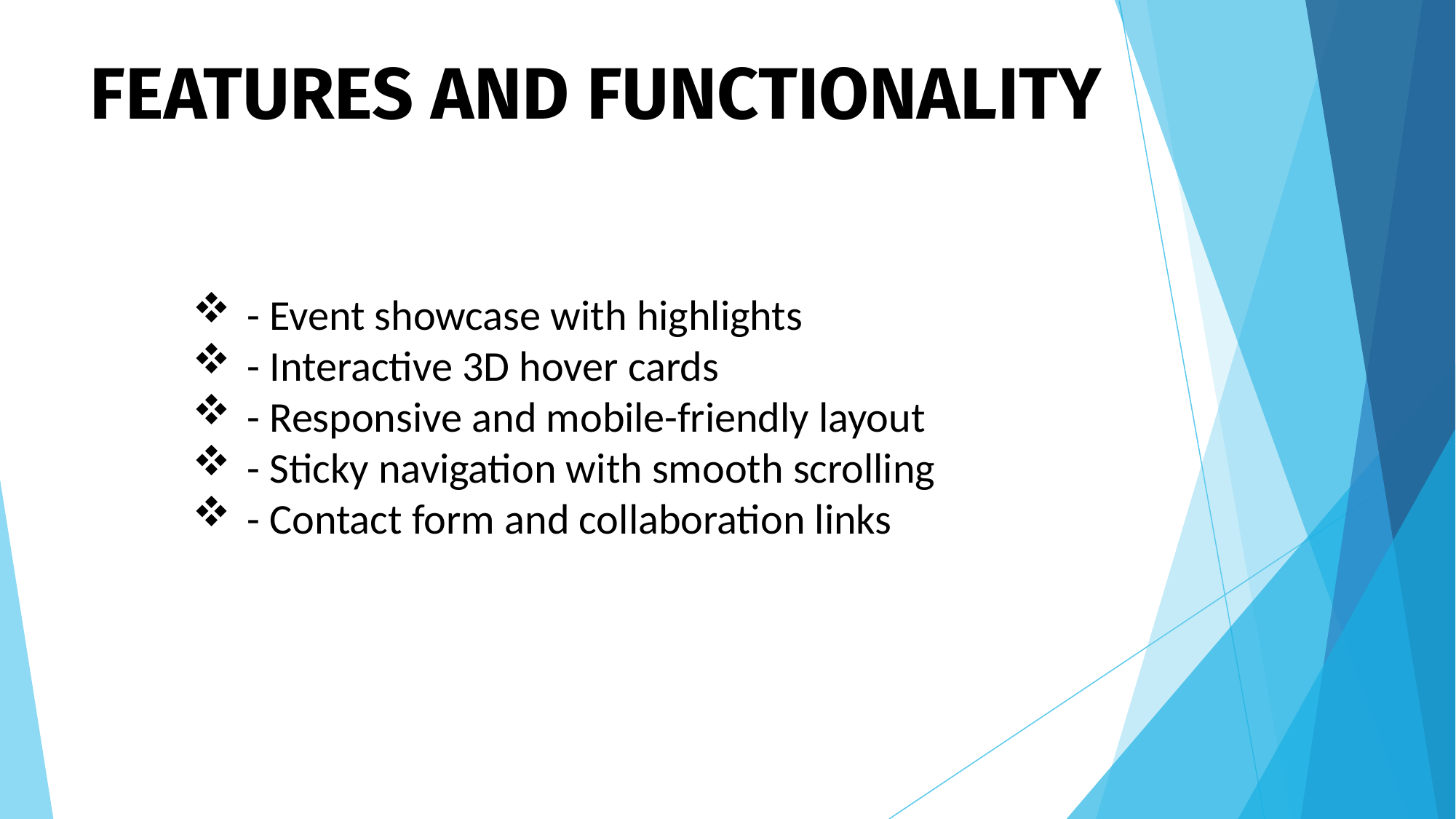

# FEATURES AND FUNCTIONALITY
- Event showcase with highlights
- Interactive 3D hover cards
- Responsive and mobile-friendly layout
- Sticky navigation with smooth scrolling
- Contact form and collaboration links